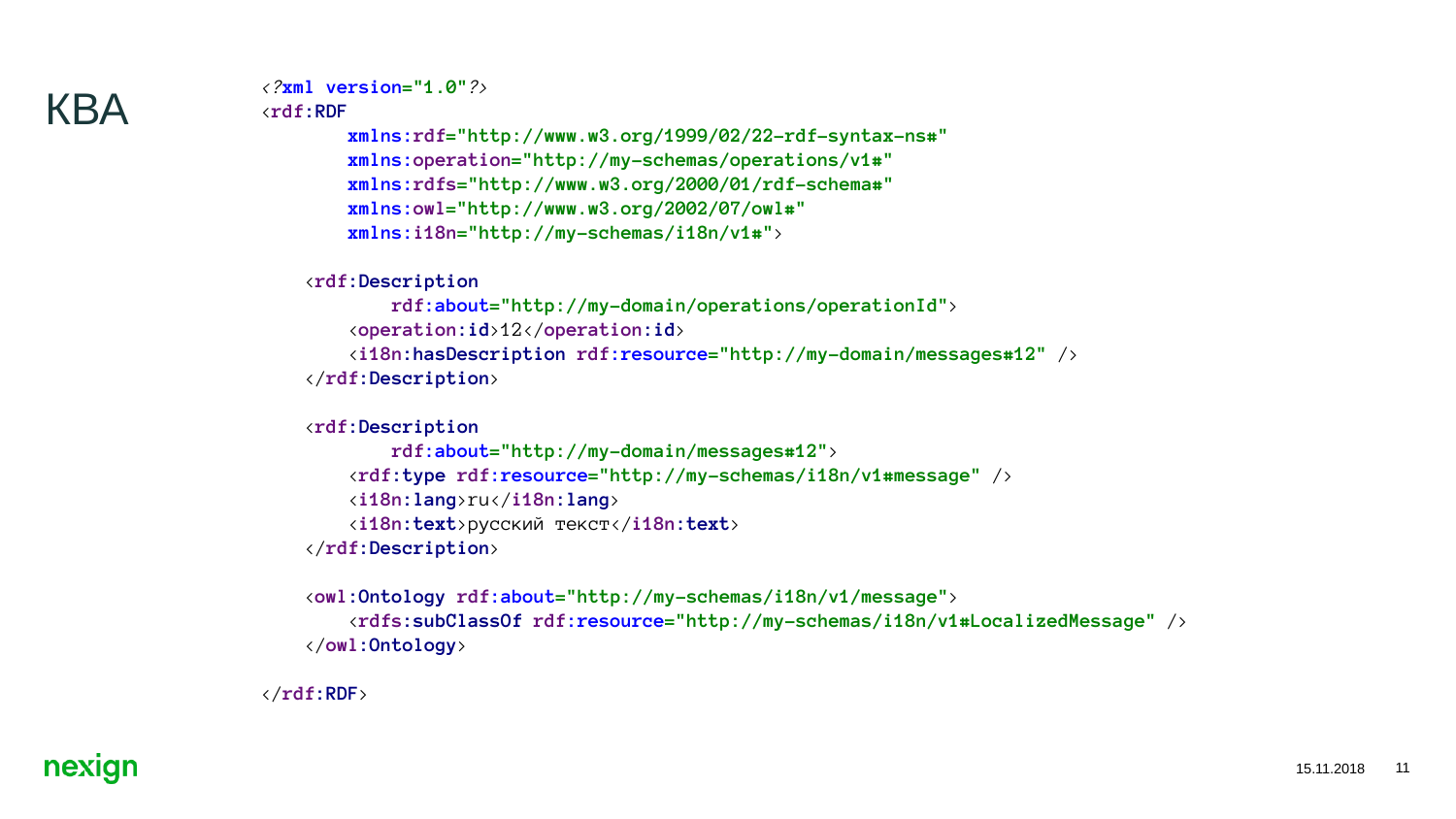

# КВА
<?xml version="1.0"?>
<rdf:RDF
        xmlns:rdf="http://www.w3.org/1999/02/22-rdf-syntax-ns#"
        xmlns:operation="http://my-schemas/operations/v1#"
        xmlns:rdfs="http://www.w3.org/2000/01/rdf-schema#"
        xmlns:owl="http://www.w3.org/2002/07/owl#"
        xmlns:i18n="http://my-schemas/i18n/v1#">
    <rdf:Description
            rdf:about="http://my-domain/operations/operationId">
        <operation:id>12</operation:id>
        <i18n:hasDescription rdf:resource="http://my-domain/messages#12" />
    </rdf:Description>
    <rdf:Description
            rdf:about="http://my-domain/messages#12">
        <rdf:type rdf:resource="http://my-schemas/i18n/v1#message" />
        <i18n:lang>ru</i18n:lang>
        <i18n:text>русский текст</i18n:text>
    </rdf:Description>
    <owl:Ontology rdf:about="http://my-schemas/i18n/v1/message">
        <rdfs:subClassOf rdf:resource="http://my-schemas/i18n/v1#LocalizedMessage" />
    </owl:Ontology>
</rdf:RDF>
11
15.11.2018